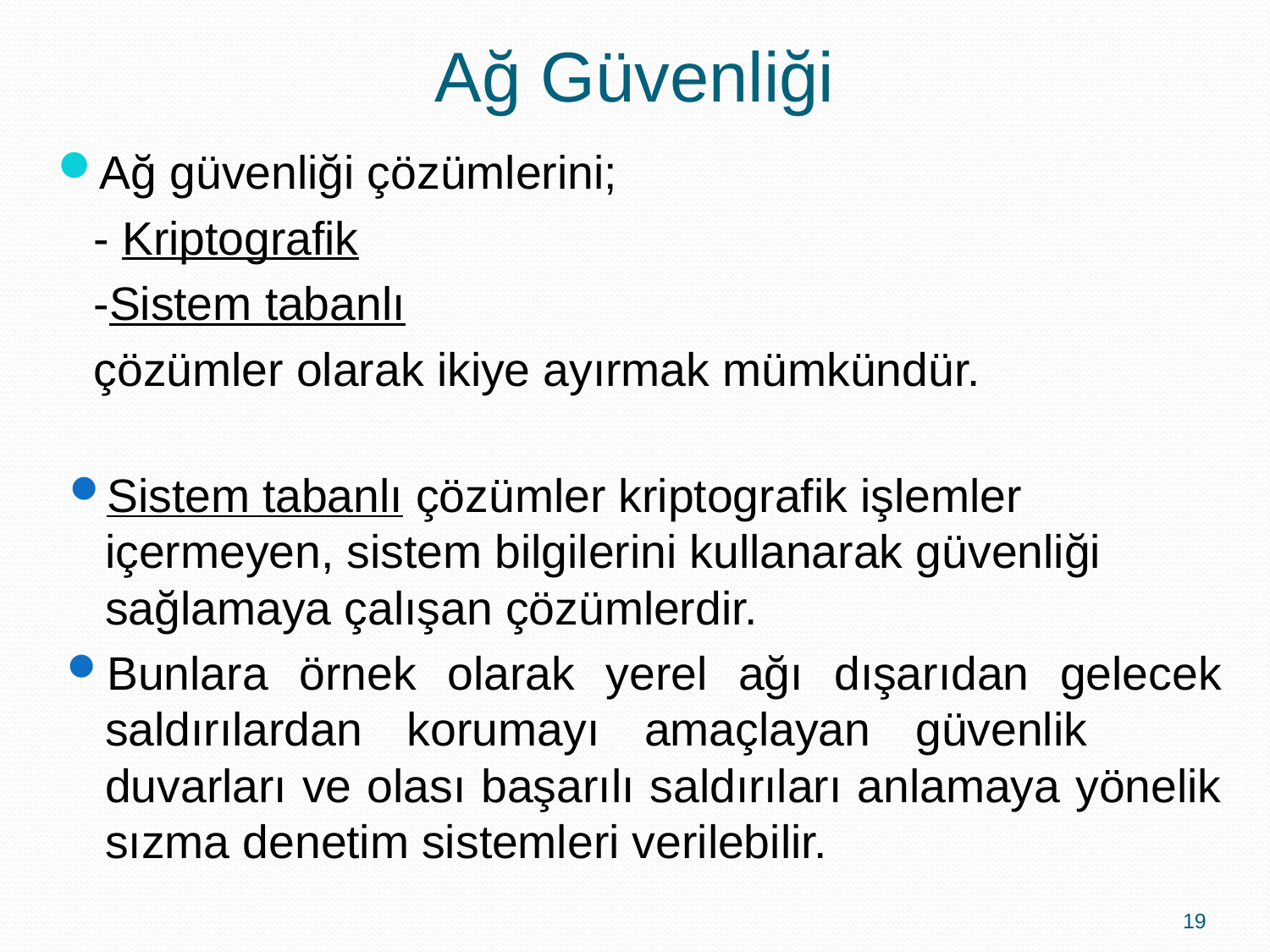

# Ağ Güvenliği
Ağ güvenliği çözümlerini;
	- Kriptografik
		-Sistem tabanlı
	çözümler olarak ikiye ayırmak mümkündür.

Sistem tabanlı çözümler kriptografik işlemler içermeyen, sistem bilgilerini kullanarak güvenliği sağlamaya çalışan çözümlerdir.
Bunlara örnek olarak yerel ağı dışarıdan gelecek saldırılardan korumayı amaçlayan güvenlik    duvarları ve olası başarılı saldırıları anlamaya yönelik sızma denetim sistemleri verilebilir.

19